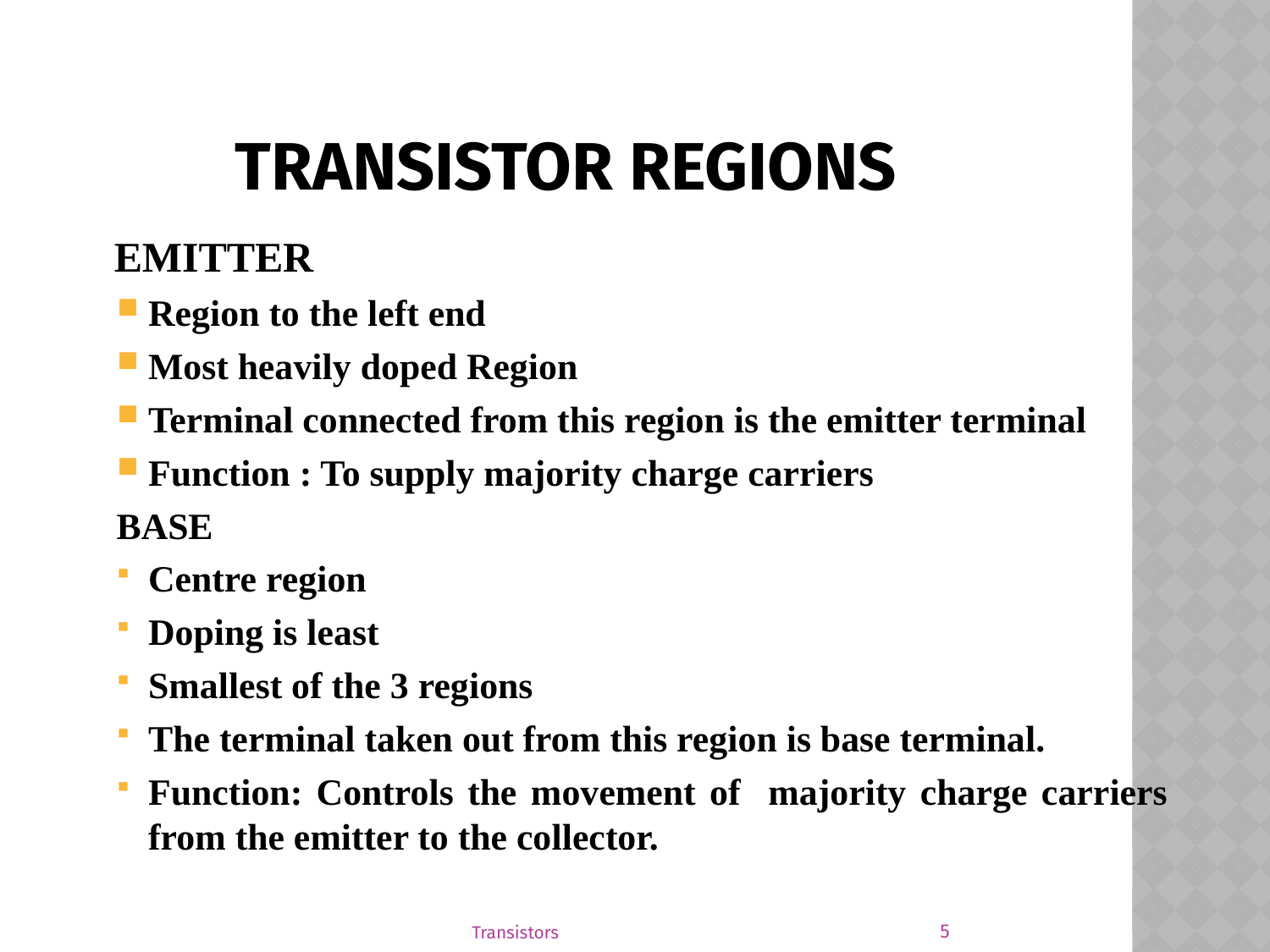

# TRANSISTOR REGIONS
	EMITTER
Region to the left end
Most heavily doped Region
Terminal connected from this region is the emitter terminal
Function : To supply majority charge carriers
BASE
Centre region
Doping is least
Smallest of the 3 regions
The terminal taken out from this region is base terminal.
Function: Controls the movement of  majority charge carriers from the emitter to the collector.

5
Transistors